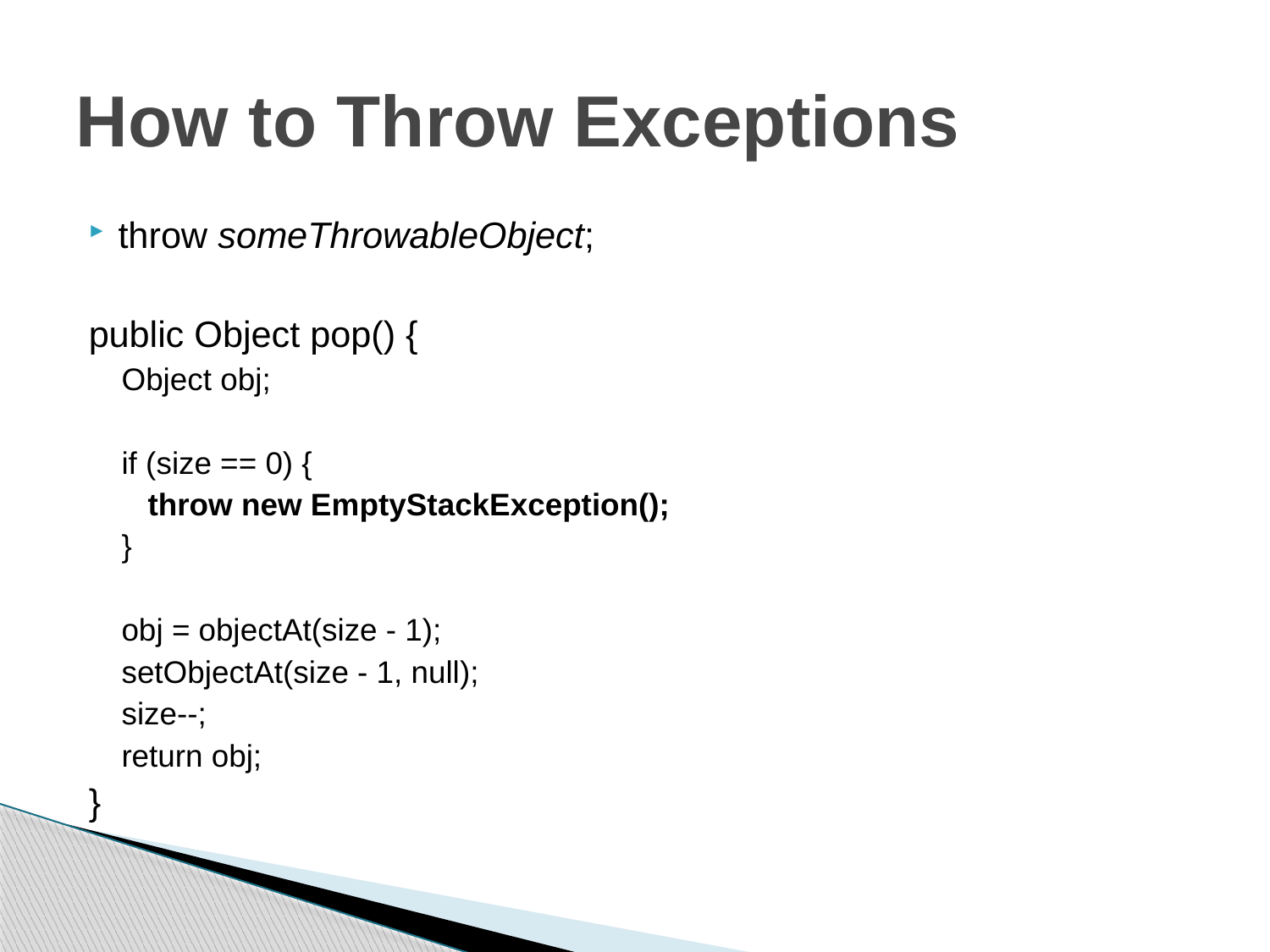

# How to Throw Exceptions
throw someThrowableObject;

public Object pop() {
Object obj;

if (size == 0) {
	throw new EmptyStackException();
}

obj = objectAt(size - 1);
setObjectAt(size - 1, null);
size--;
return obj;
}